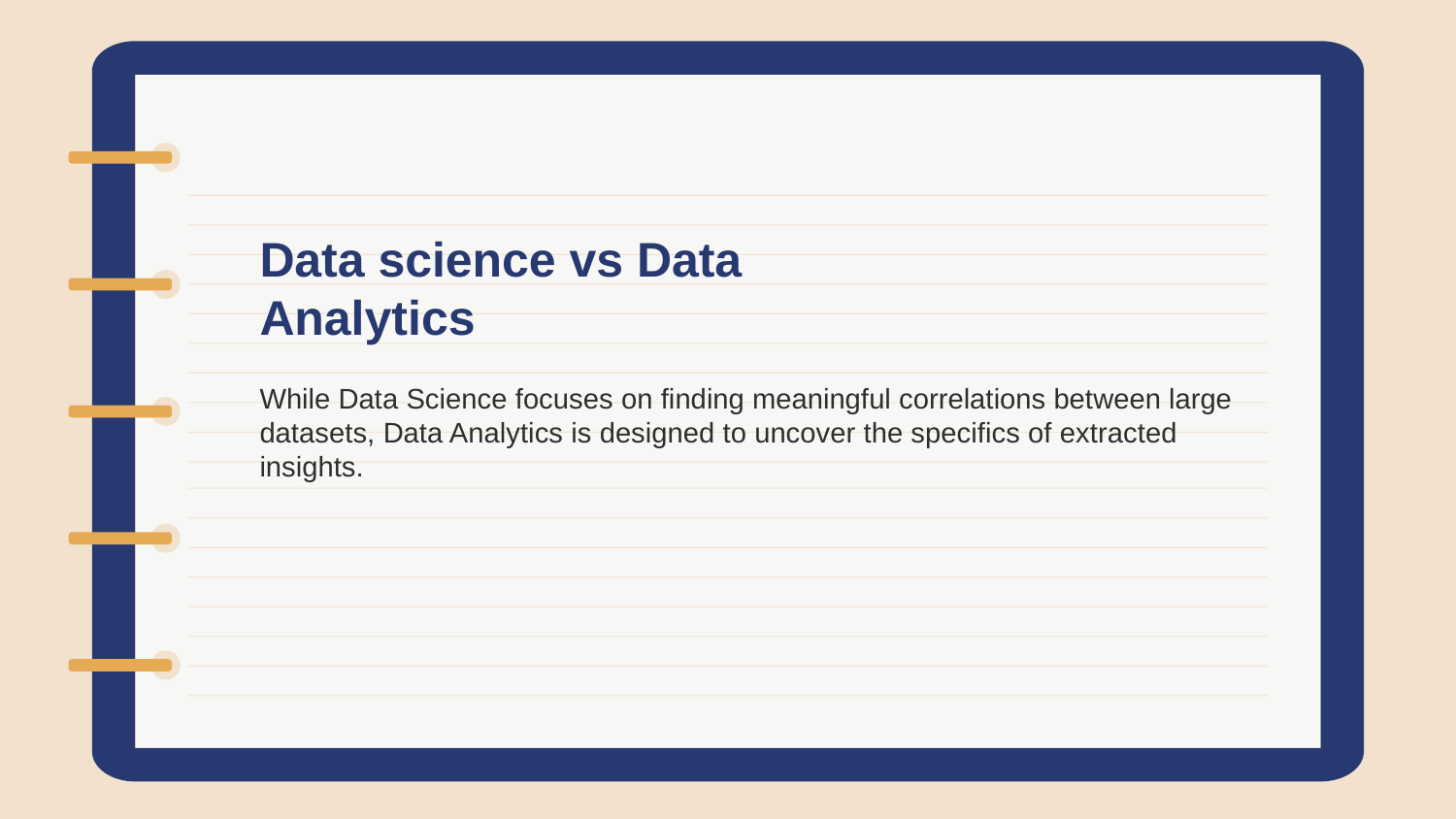

Data science vs Data Analytics
While Data Science focuses on finding meaningful correlations between large datasets, Data Analytics is designed to uncover the specifics of extracted insights.